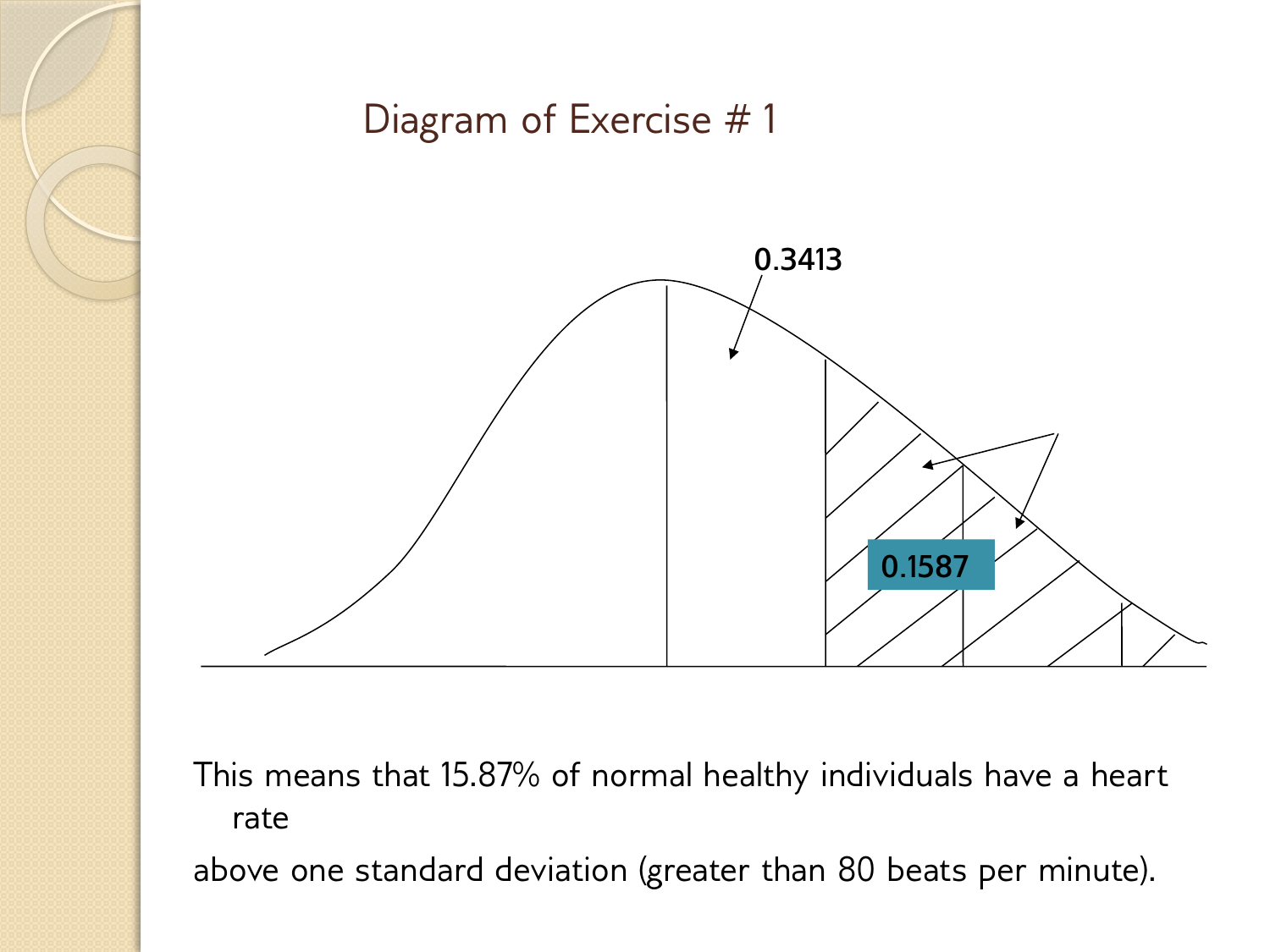

#
Diagram of Exercise # 1

This means that 15.87% of normal healthy individuals have a heart rate
above one standard deviation (greater than 80 beats per minute).
0.3413

0.1587